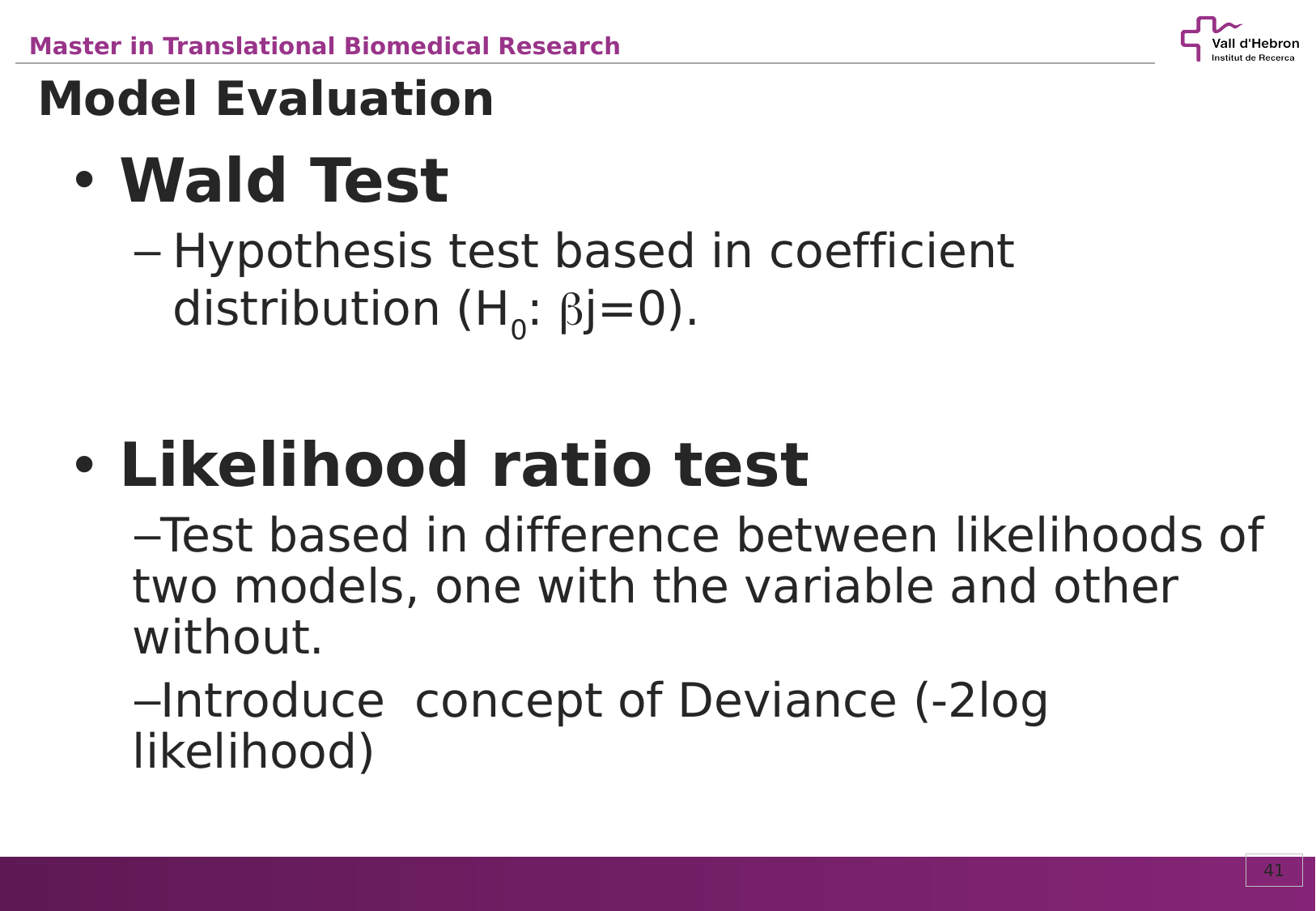

Model Evaluation
Wald Test
Hypothesis test based in coefficient distribution (H0: βj=0).

Likelihood ratio test
Test based in difference between likelihoods of two models, one with the variable and other without.
Introduce  concept of Deviance (-2log likelihood)